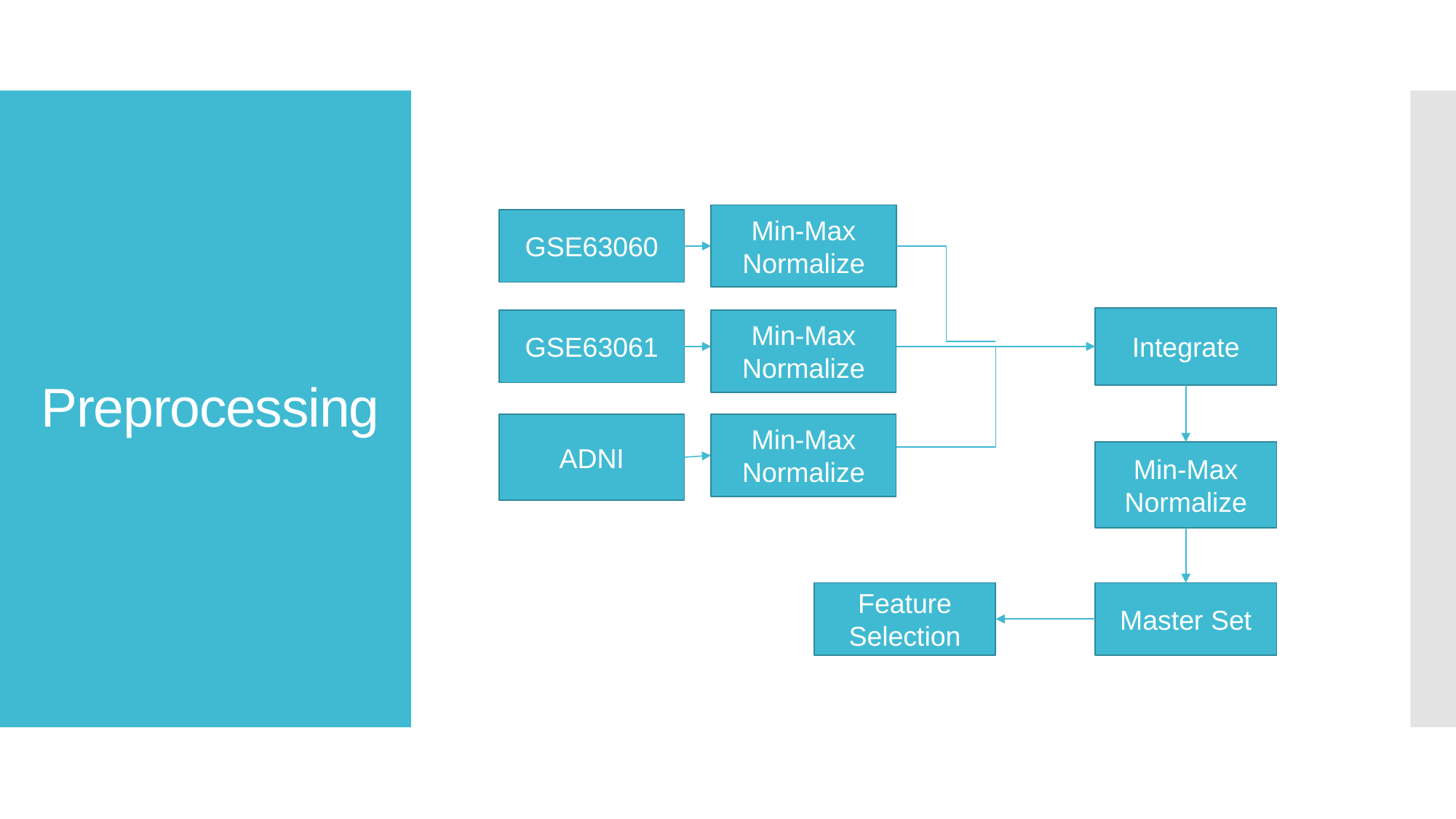

# Preprocessing
Min-Max Normalize
GSE63060
Integrate
Min-Max Normalize
GSE63061
Min-Max Normalize
ADNI
Min-Max Normalize
Feature Selection
Master Set